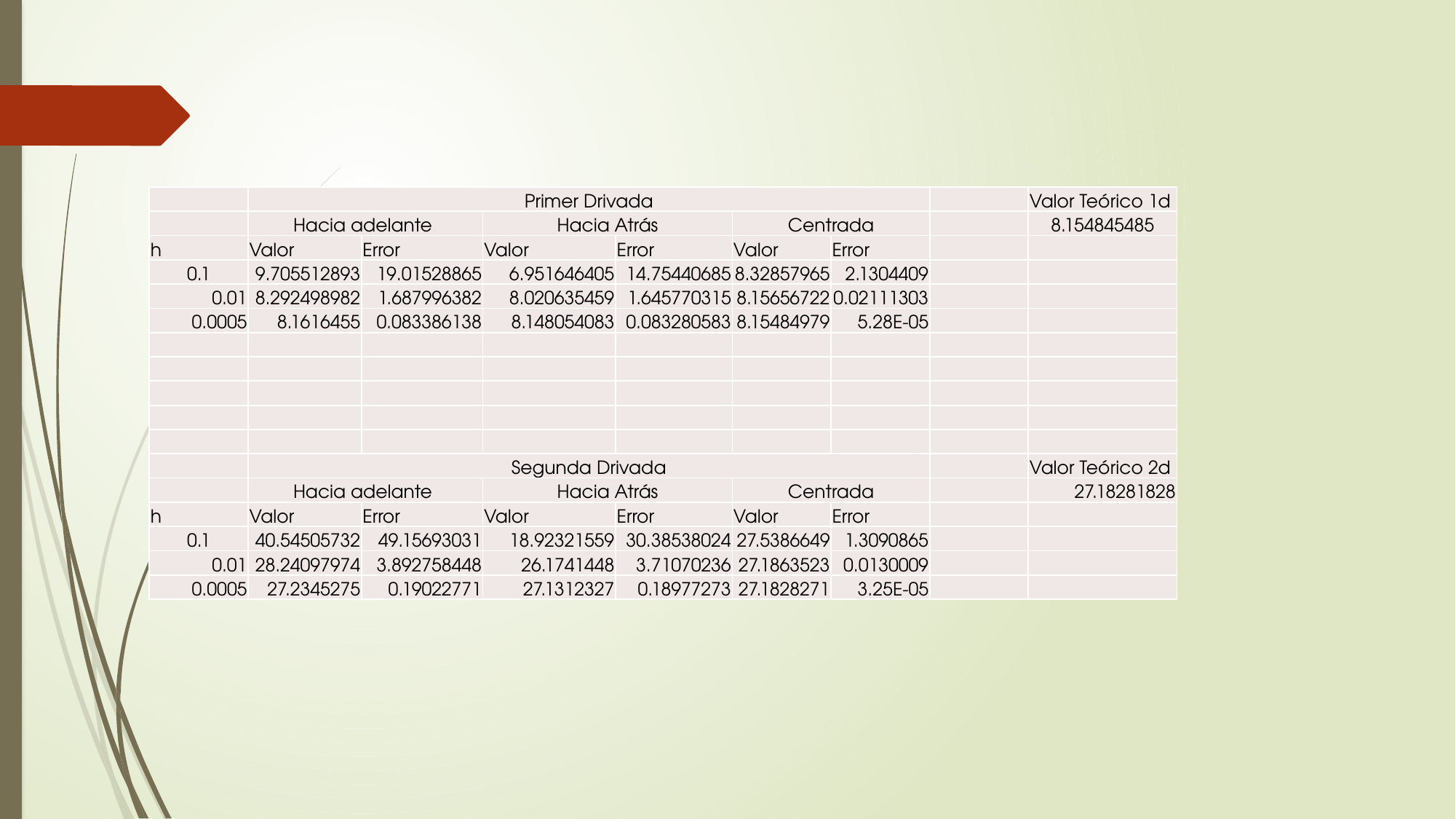

|  | Primer Drivada |  |  |  |  |  |  | Valor Teórico 1d |
| --- | --- | --- | --- | --- | --- | --- | --- | --- |
|  | Hacia adelante |  | Hacia Atrás |  | Centrada |  |  | 8.154845485 |
| h | Valor | Error | Valor | Error | Valor | Error |  |  |
| 0.1 | 9.705512893 | 19.01528865 | 6.951646405 | 14.75440685 | 8.32857965 | 2.1304409 |  |  |
| 0.01 | 8.292498982 | 1.687996382 | 8.020635459 | 1.645770315 | 8.15656722 | 0.02111303 |  |  |
| 0.0005 | 8.1616455 | 0.083386138 | 8.148054083 | 0.083280583 | 8.15484979 | 5.28E-05 |  |  |
|  |  |  |  |  |  |  |  |  |
|  |  |  |  |  |  |  |  |  |
|  |  |  |  |  |  |  |  |  |
|  |  |  |  |  |  |  |  |  |
|  |  |  |  |  |  |  |  |  |
|  | Segunda Drivada |  |  |  |  |  |  | Valor Teórico 2d |
|  | Hacia adelante |  | Hacia Atrás |  | Centrada |  |  | 27.18281828 |
| h | Valor | Error | Valor | Error | Valor | Error |  |  |
| 0.1 | 40.54505732 | 49.15693031 | 18.92321559 | 30.38538024 | 27.5386649 | 1.3090865 |  |  |
| 0.01 | 28.24097974 | 3.892758448 | 26.1741448 | 3.71070236 | 27.1863523 | 0.0130009 |  |  |
| 0.0005 | 27.2345275 | 0.19022771 | 27.1312327 | 0.18977273 | 27.1828271 | 3.25E-05 |  |  |